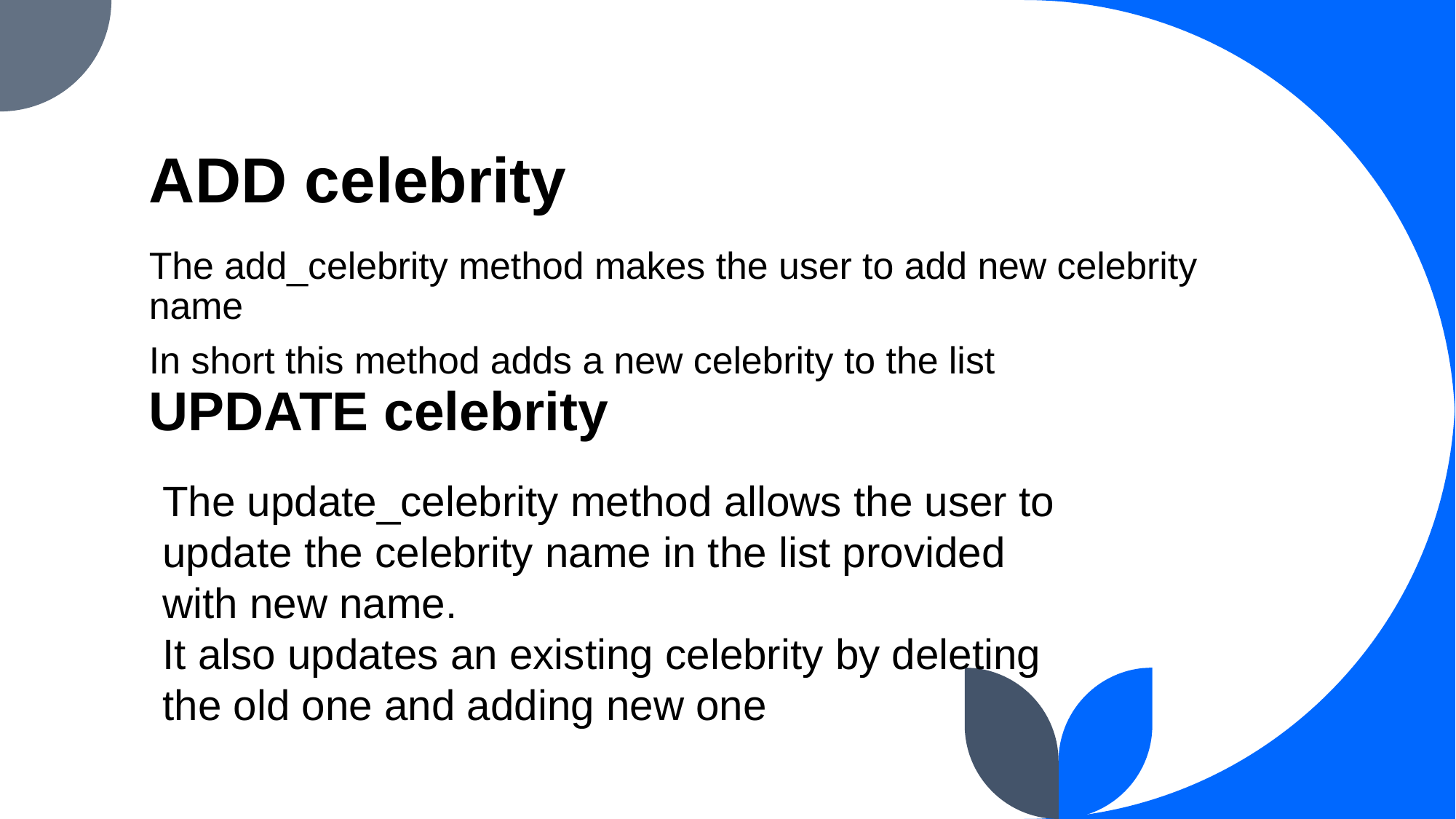

# ADD celebrity
The add_celebrity method makes the user to add new celebrity name
In short this method adds a new celebrity to the list

UPDATE celebrity
The update_celebrity method allows the user to update the celebrity name in the list provided with new name.
It also updates an existing celebrity by deleting the old one and adding new one